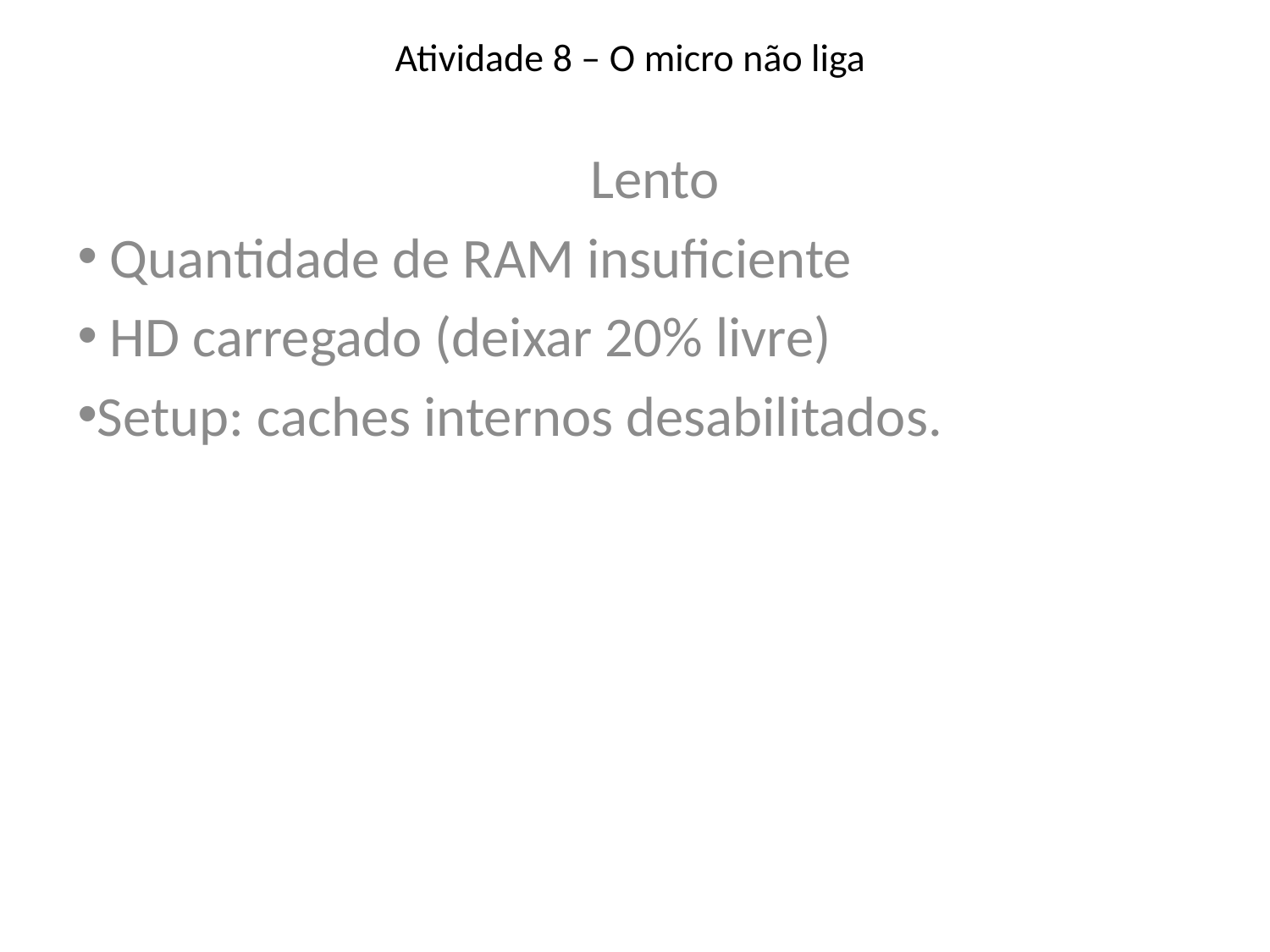

# Atividade 8 – O micro não liga
Lento
 Quantidade de RAM insuficiente
 HD carregado (deixar 20% livre)
Setup: caches internos desabilitados.